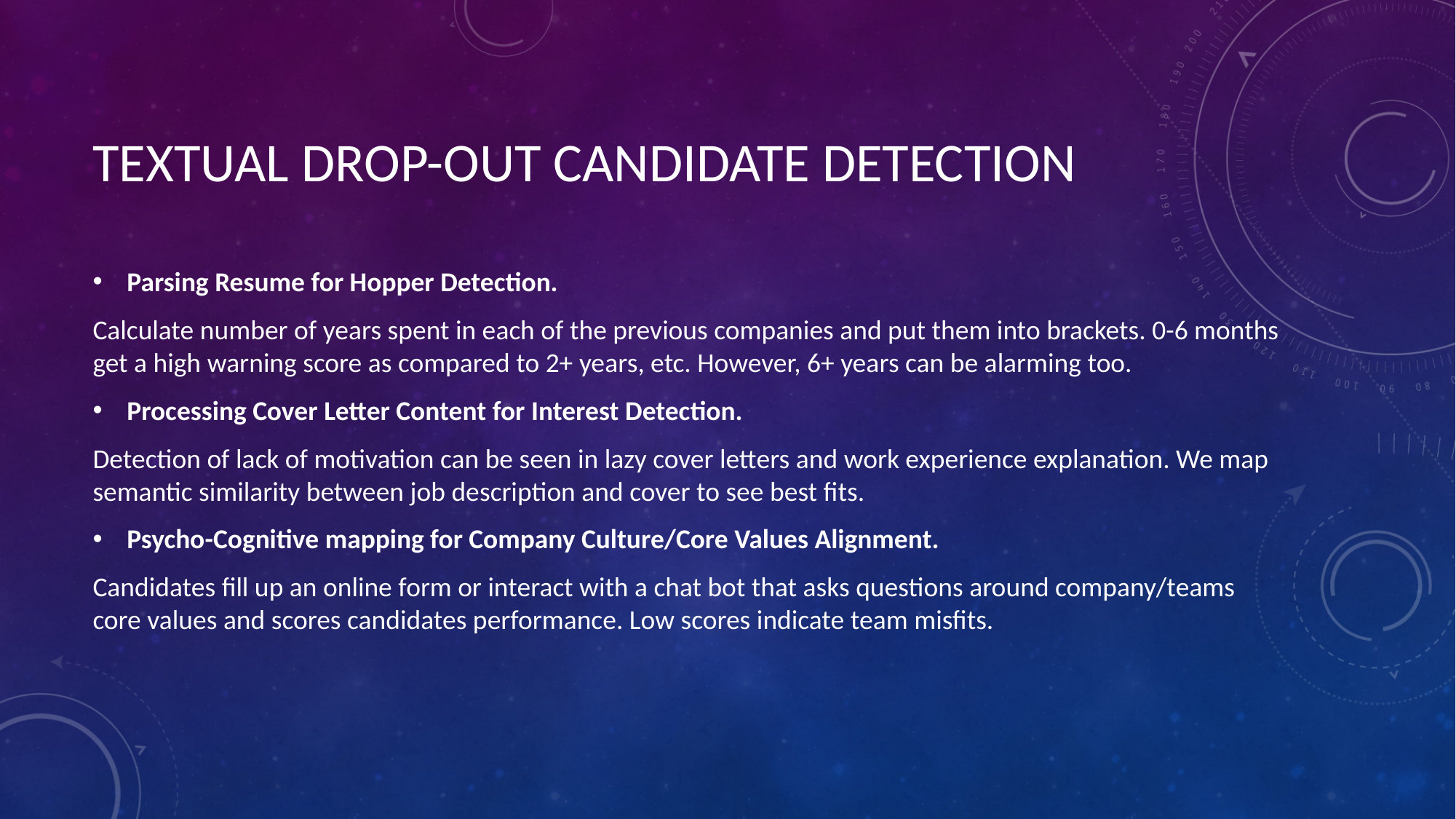

# TEXTUAL DROP-OUT CANDIDATE Detection
Parsing Resume for Hopper Detection.
Calculate number of years spent in each of the previous companies and put them into brackets. 0-6 months get a high warning score as compared to 2+ years, etc. However, 6+ years can be alarming too.
Processing Cover Letter Content for Interest Detection.
Detection of lack of motivation can be seen in lazy cover letters and work experience explanation. We map semantic similarity between job description and cover to see best fits.
Psycho-Cognitive mapping for Company Culture/Core Values Alignment.
Candidates fill up an online form or interact with a chat bot that asks questions around company/teams core values and scores candidates performance. Low scores indicate team misfits.